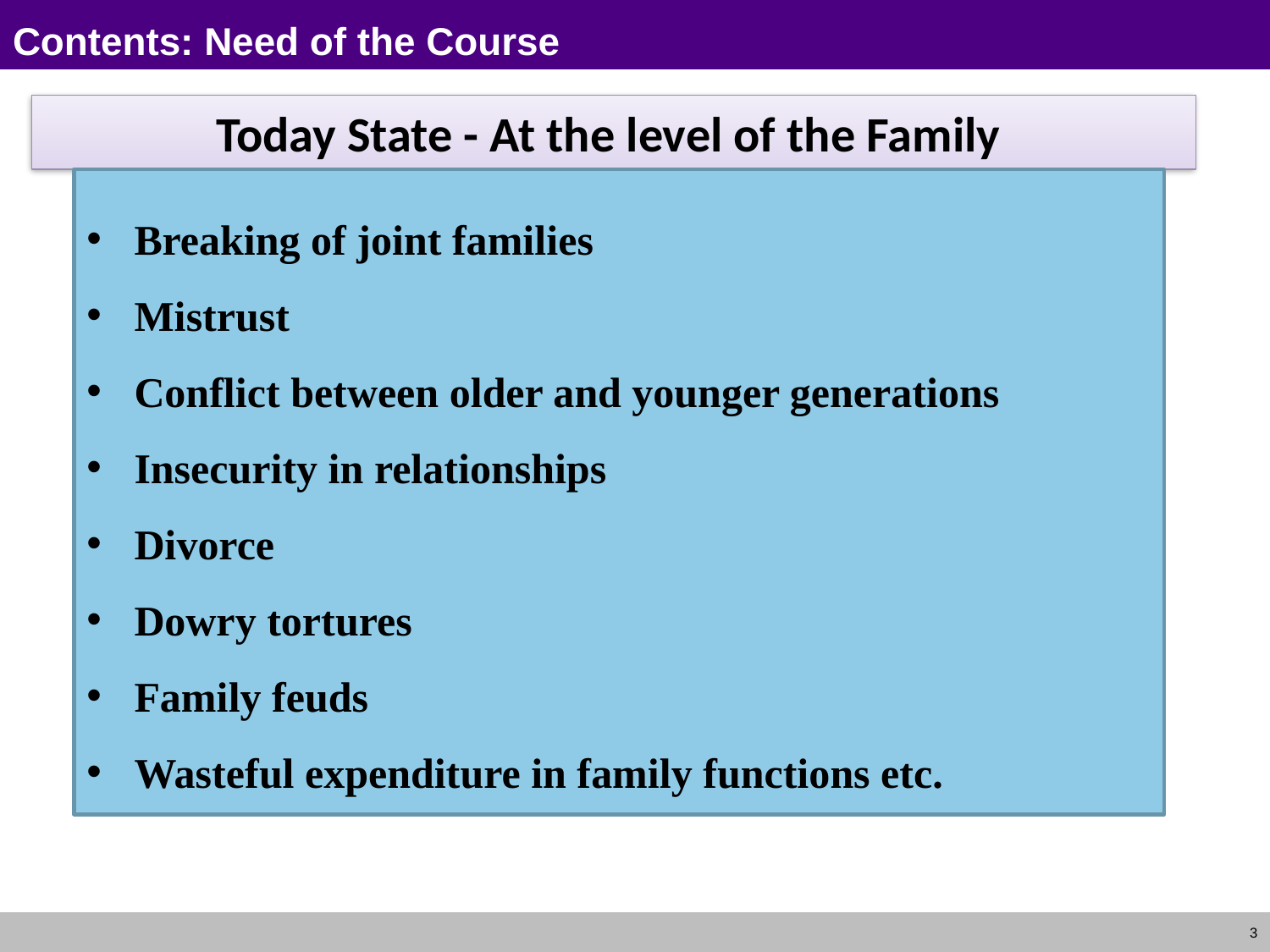

# Contents: Need of the Course
Today State - At the level of the Family
Breaking of joint families
Mistrust
Conflict between older and younger generations
Insecurity in relationships
Divorce
Dowry tortures
Family feuds
Wasteful expenditure in family functions etc.